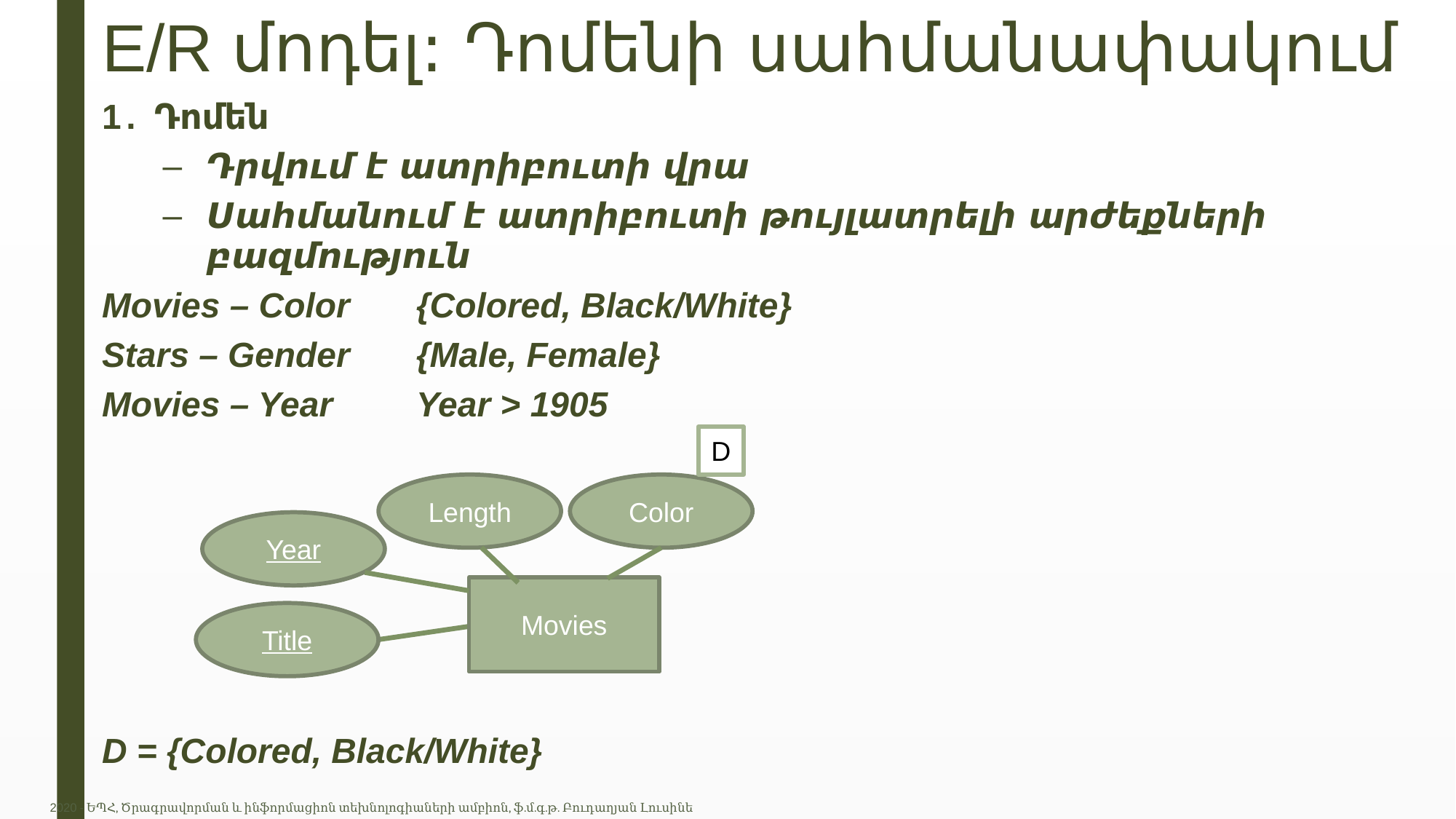

# E/R մոդել: Դոմենի սահմանափակում
Դոմեն
Դրվում է ատրիբուտի վրա
Սահմանում է ատրիբուտի թույլատրելի արժեքների բազմություն
Movies – Color 	{Colored, Black/White}
Stars – Gender	{Male, Female}
Movies – Year		Year > 1905

D = {Colored, Black/White}
D
Length
Color
Year
Movies
Title
2020 - ԵՊՀ, Ծրագրավորման և ինֆորմացիոն տեխնոլոգիաների ամբիոն, ֆ.մ.գ.թ. Բուդաղյան Լուսինե